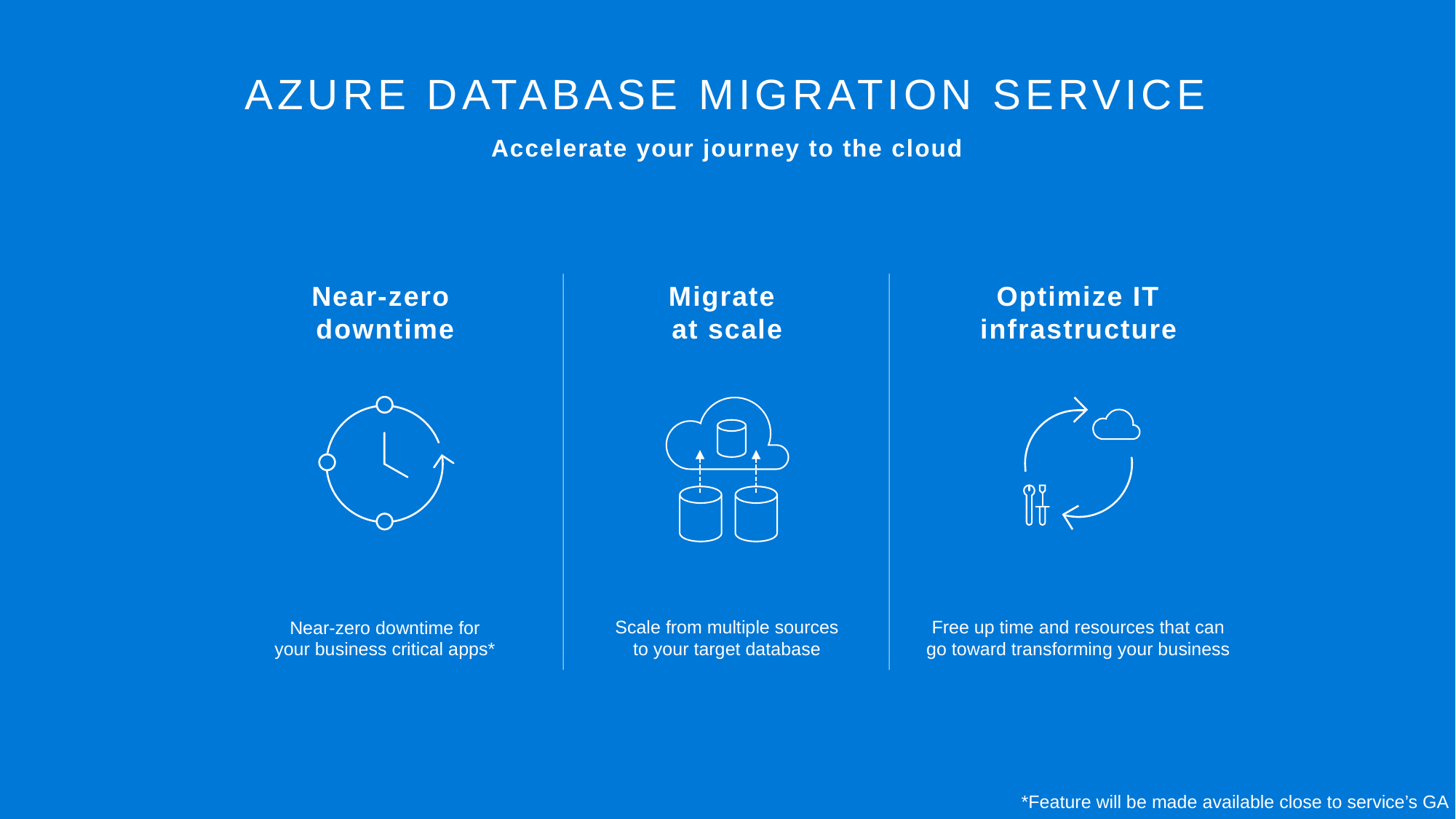

# Azure Database Migration Service Accelerate your journey to the cloud

Azure Database Migration Service (Azure DMS)
A seamless, end-to-end solution for moving on-premises SQL Server, Oracle, and other relational databases to the cloud.

Near-zero
downtime
Optimize IT infrastructure
Migrate
at scale

Scale from multiple sources to your target database
Free up time and resources that can go toward transforming your business
Near-zero downtime for your business critical apps*
*Feature will be made available close to service’s GA